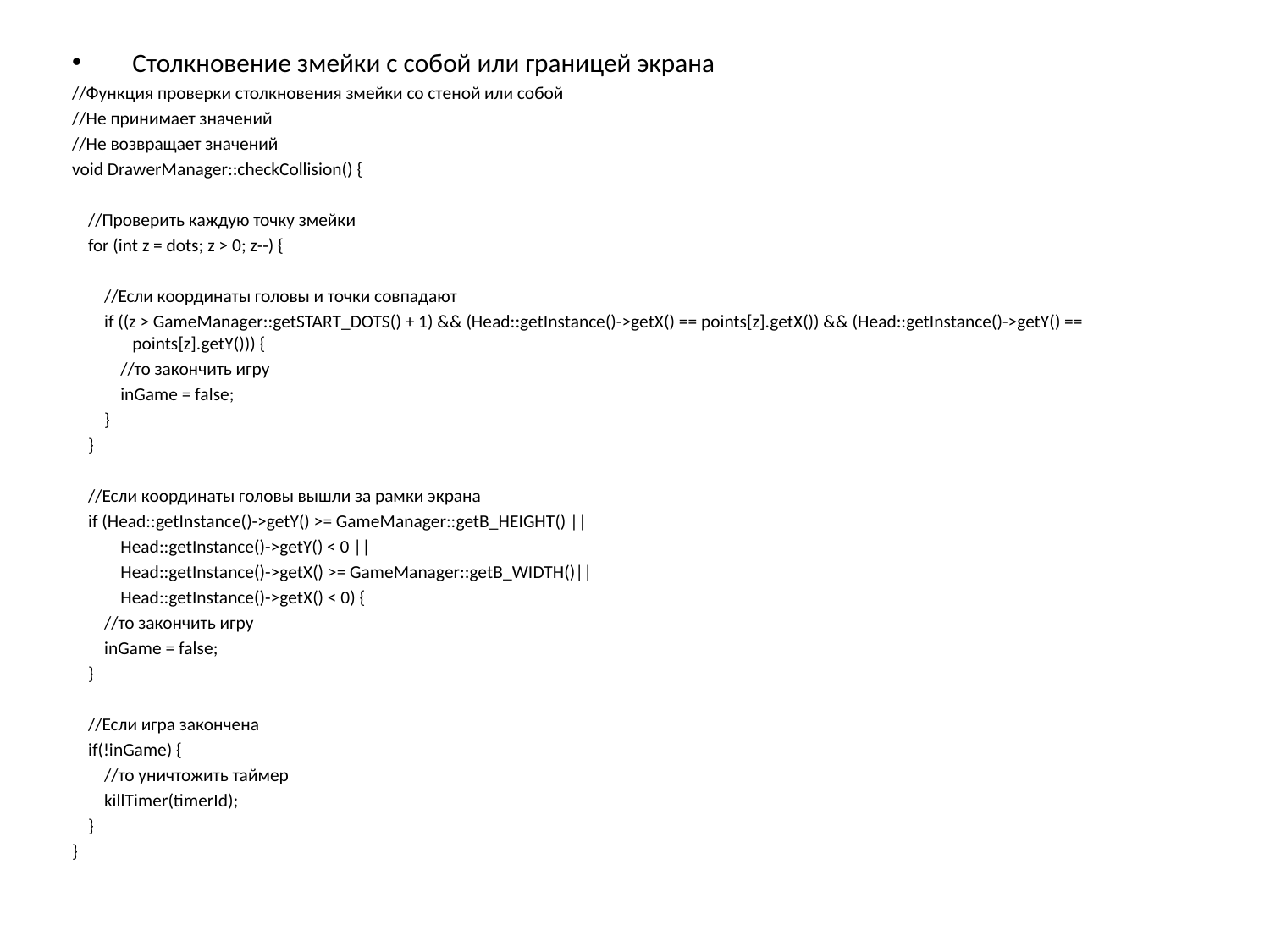

Столкновение змейки с собой или границей экрана
//Функция проверки столкновения змейки со стеной или собой
//Не принимает значений
//Не возвращает значений
void DrawerManager::checkCollision() {

    //Проверить каждую точку змейки
    for (int z = dots; z > 0; z--) {

        //Если координаты головы и точки совпадают
        if ((z > GameManager::getSTART_DOTS() + 1) && (Head::getInstance()->getX() == points[z].getX()) && (Head::getInstance()->getY() == points[z].getY())) {
            //то закончить игру
            inGame = false;
        }
    }

    //Если координаты головы вышли за рамки экрана
    if (Head::getInstance()->getY() >= GameManager::getB_HEIGHT() ||
            Head::getInstance()->getY() < 0 ||
            Head::getInstance()->getX() >= GameManager::getB_WIDTH()||
            Head::getInstance()->getX() < 0) {
        //то закончить игру
        inGame = false;
    }

    //Если игра закончена
    if(!inGame) {
        //то уничтожить таймер
        killTimer(timerId);
    }
}